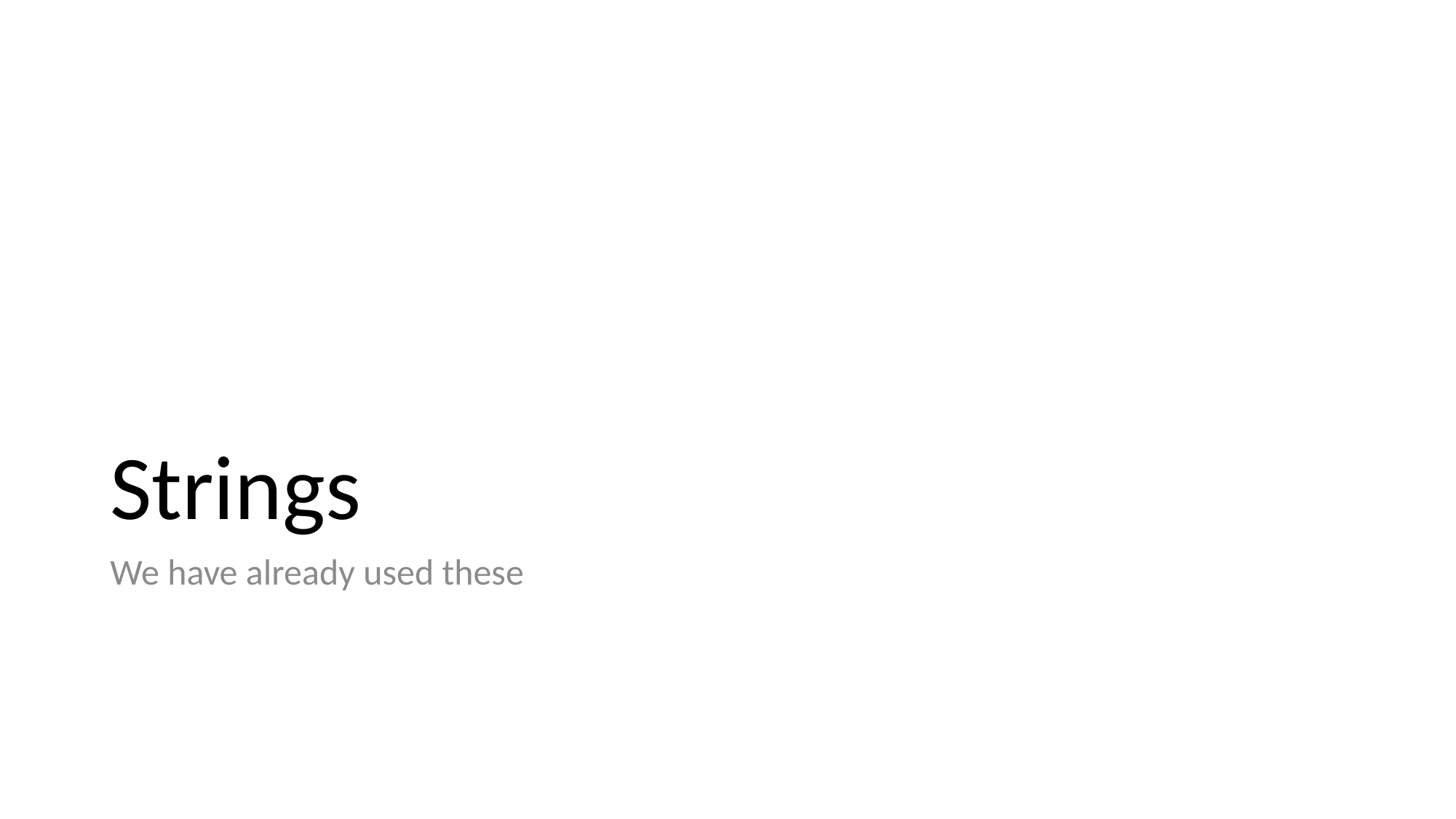

# Strings
We have already used these